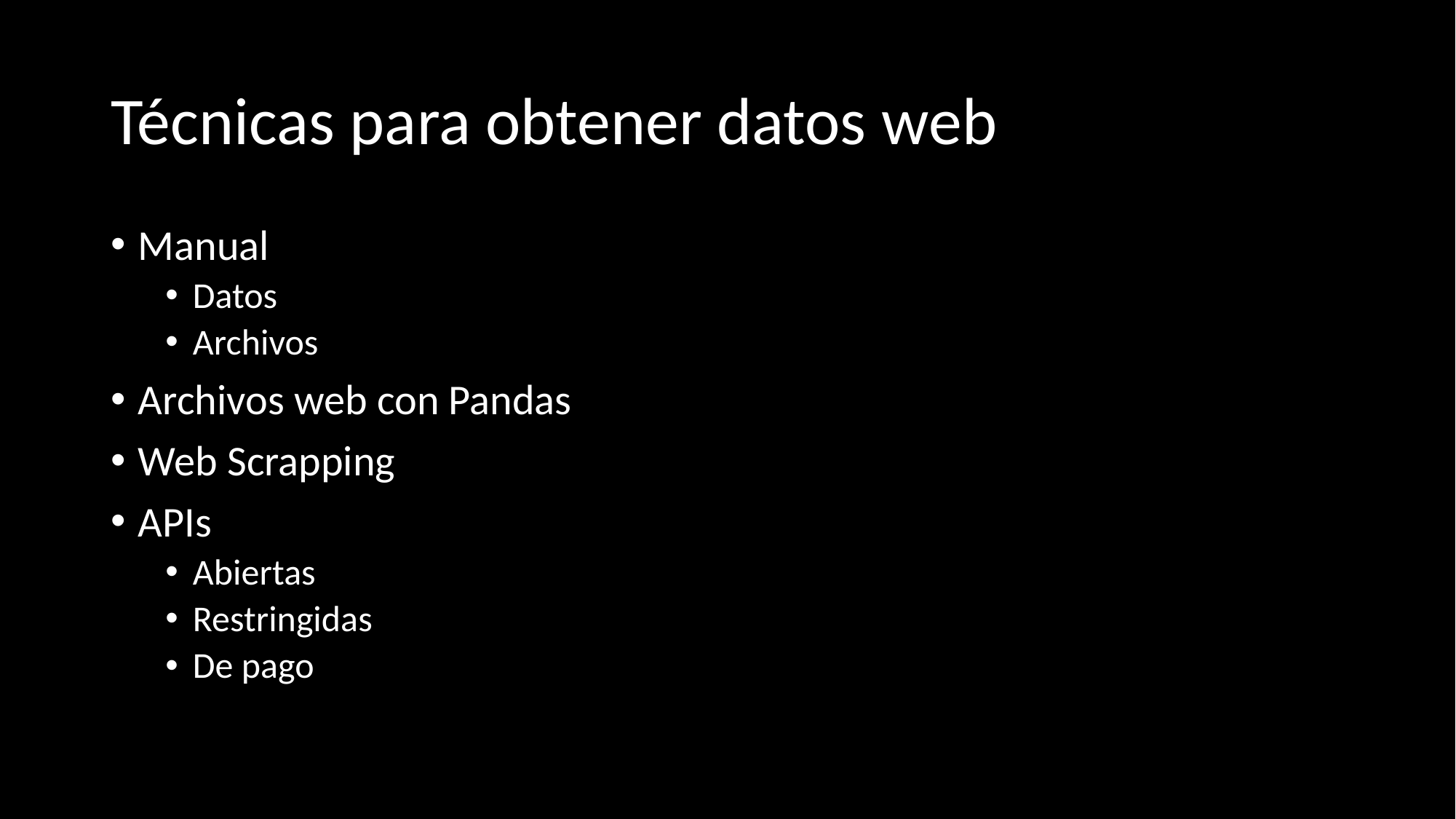

# Técnicas para obtener datos web
Manual
Datos
Archivos
Archivos web con Pandas
Web Scrapping
APIs
Abiertas
Restringidas
De pago